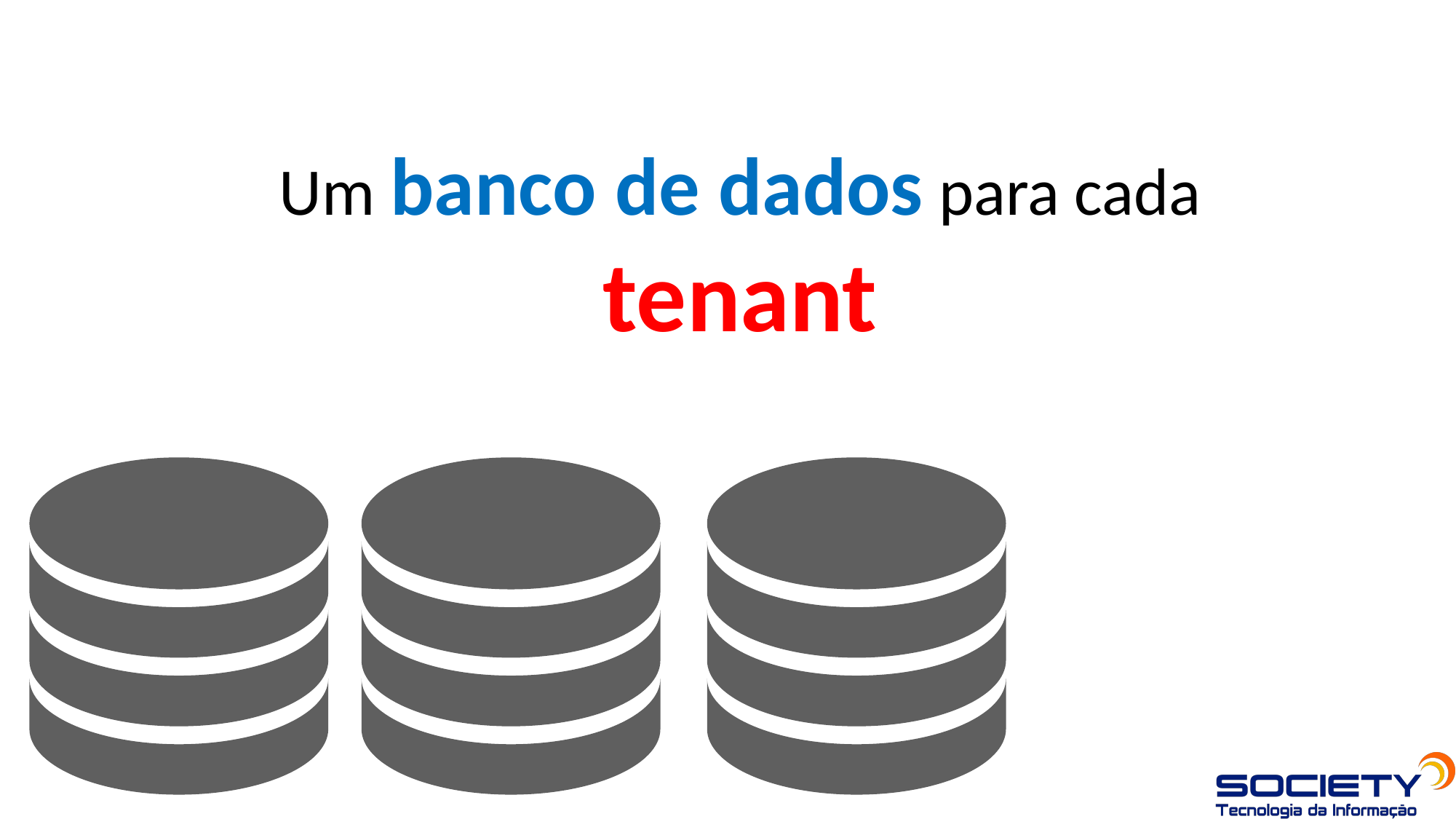

Um banco de dados para cada tenant